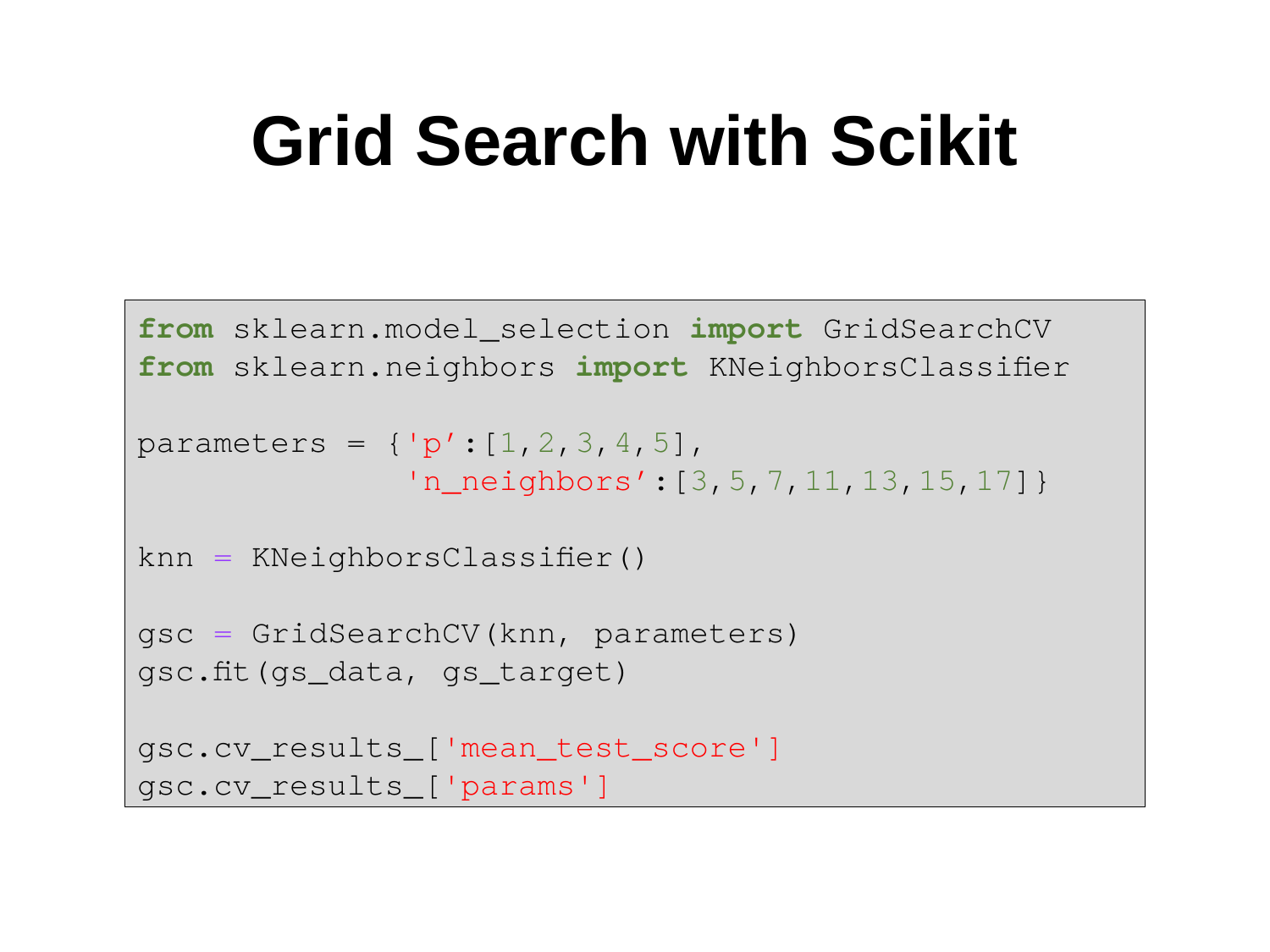

# Grid Search with Scikit
from sklearn.model_selection import GridSearchCV
from sklearn.neighbors import KNeighborsClassifier

parameters = {'p’:[1,2,3,4,5],
              'n_neighbors’:[3,5,7,11,13,15,17]}

knn = KNeighborsClassifier()

gsc = GridSearchCV(knn, parameters)
gsc.fit(gs_data, gs_target)

gsc.cv_results_['mean_test_score']
gsc.cv_results_['params']